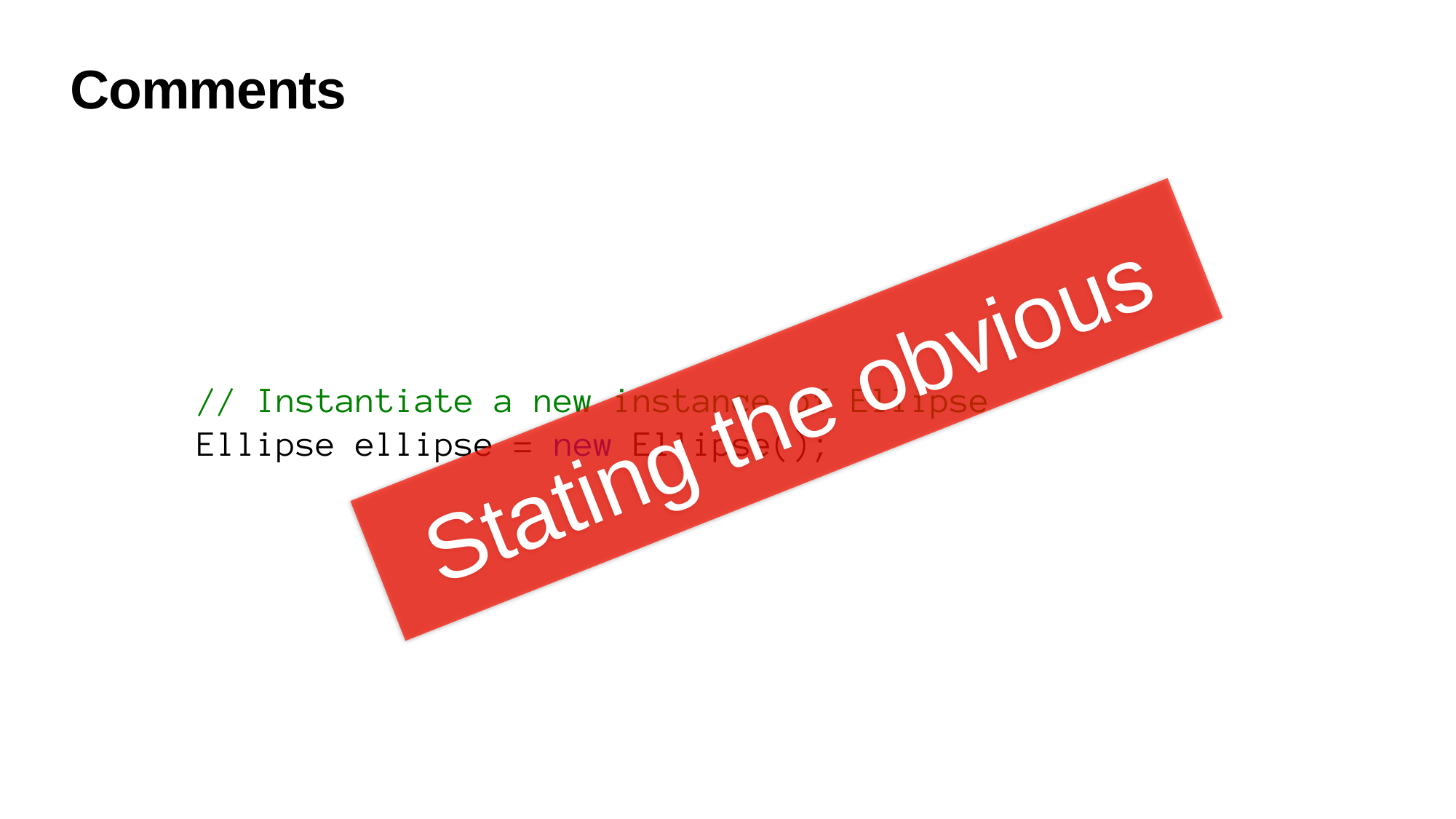

# Comments
Stating the obvious
// Instantiate a new instance of Ellipse
Ellipse ellipse = new Ellipse();